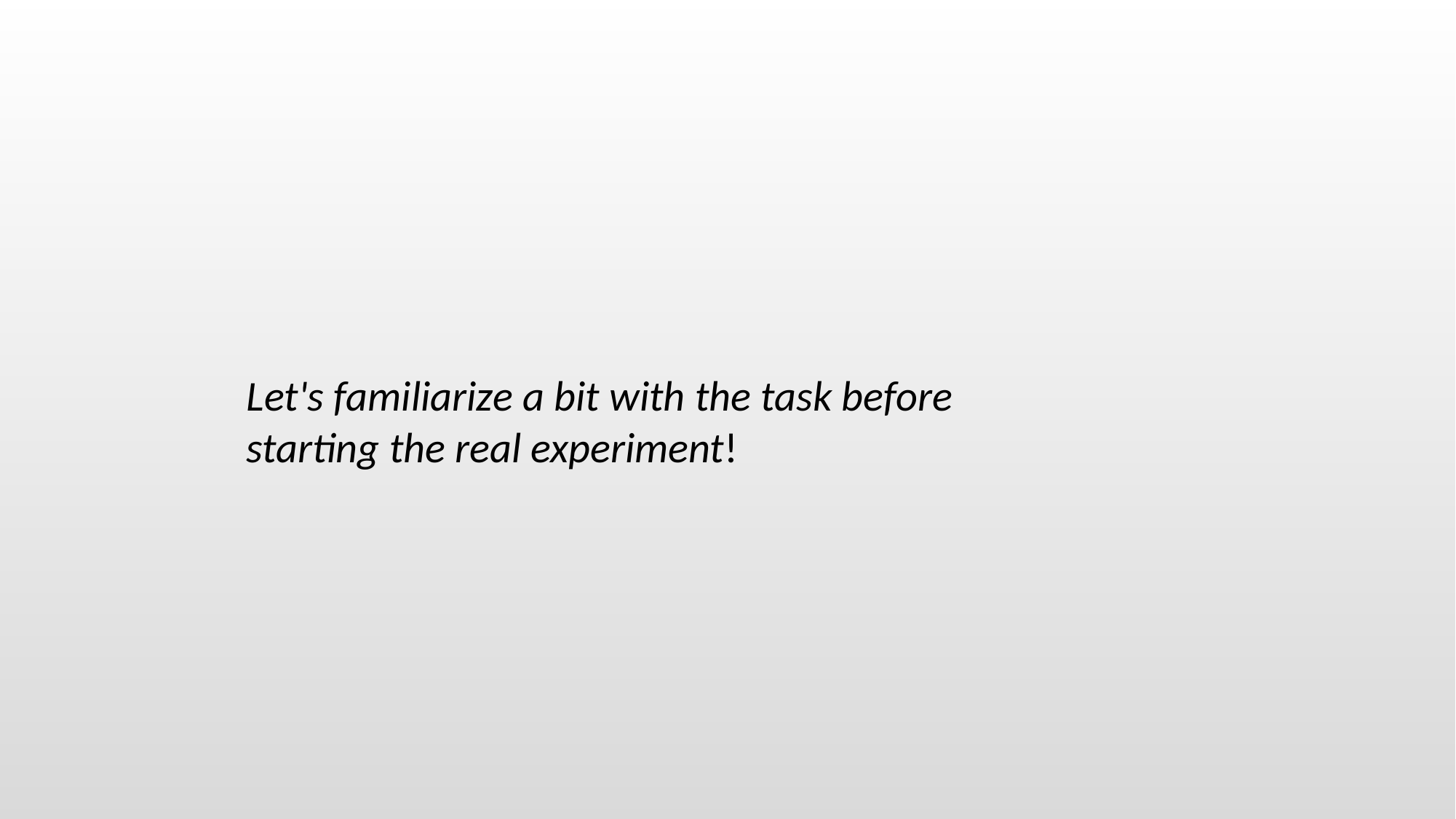

Let's familiarize a bit with the task before starting the real experiment!